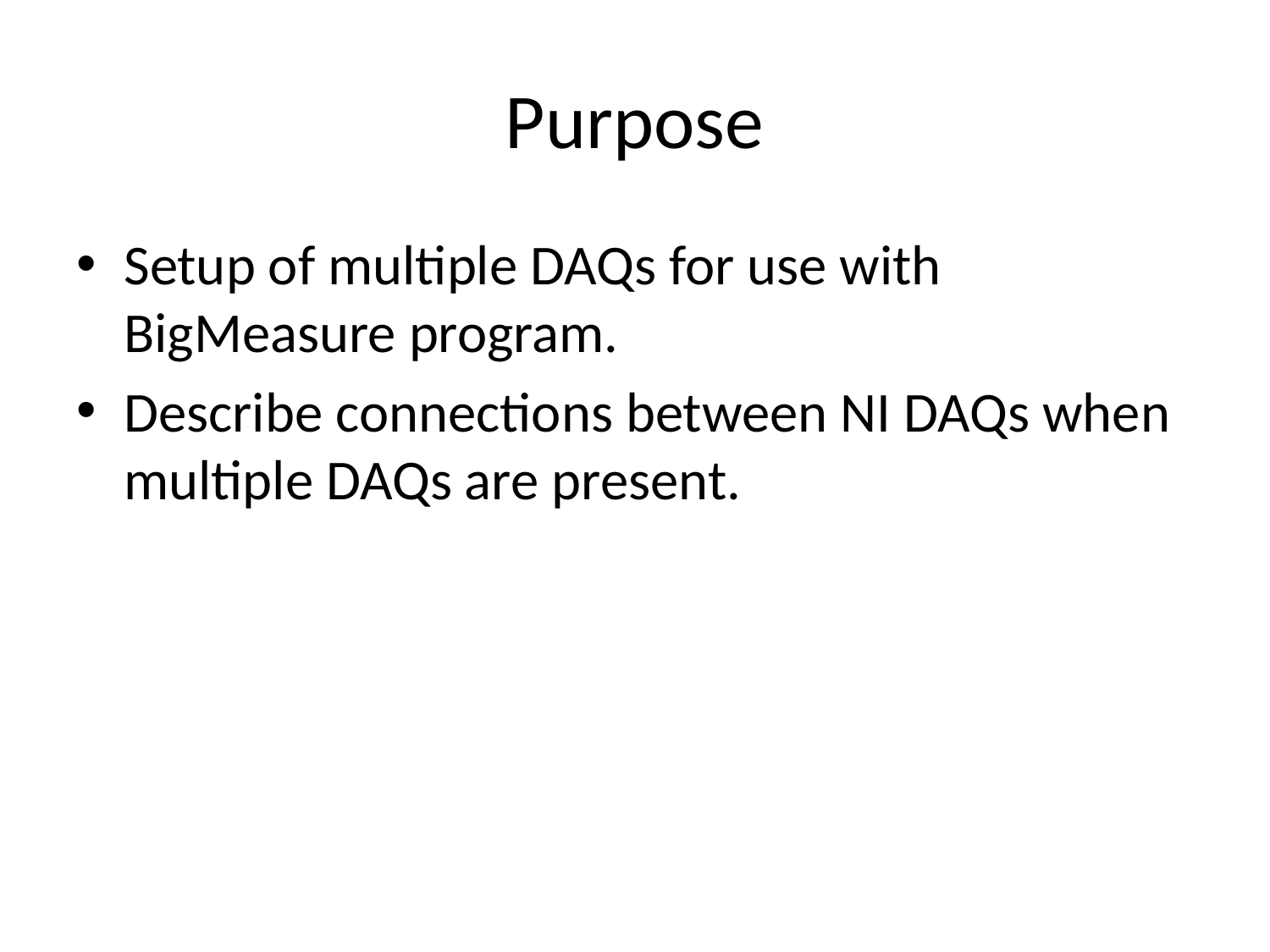

# Purpose
Setup of multiple DAQs for use with BigMeasure program.
Describe connections between NI DAQs when multiple DAQs are present.